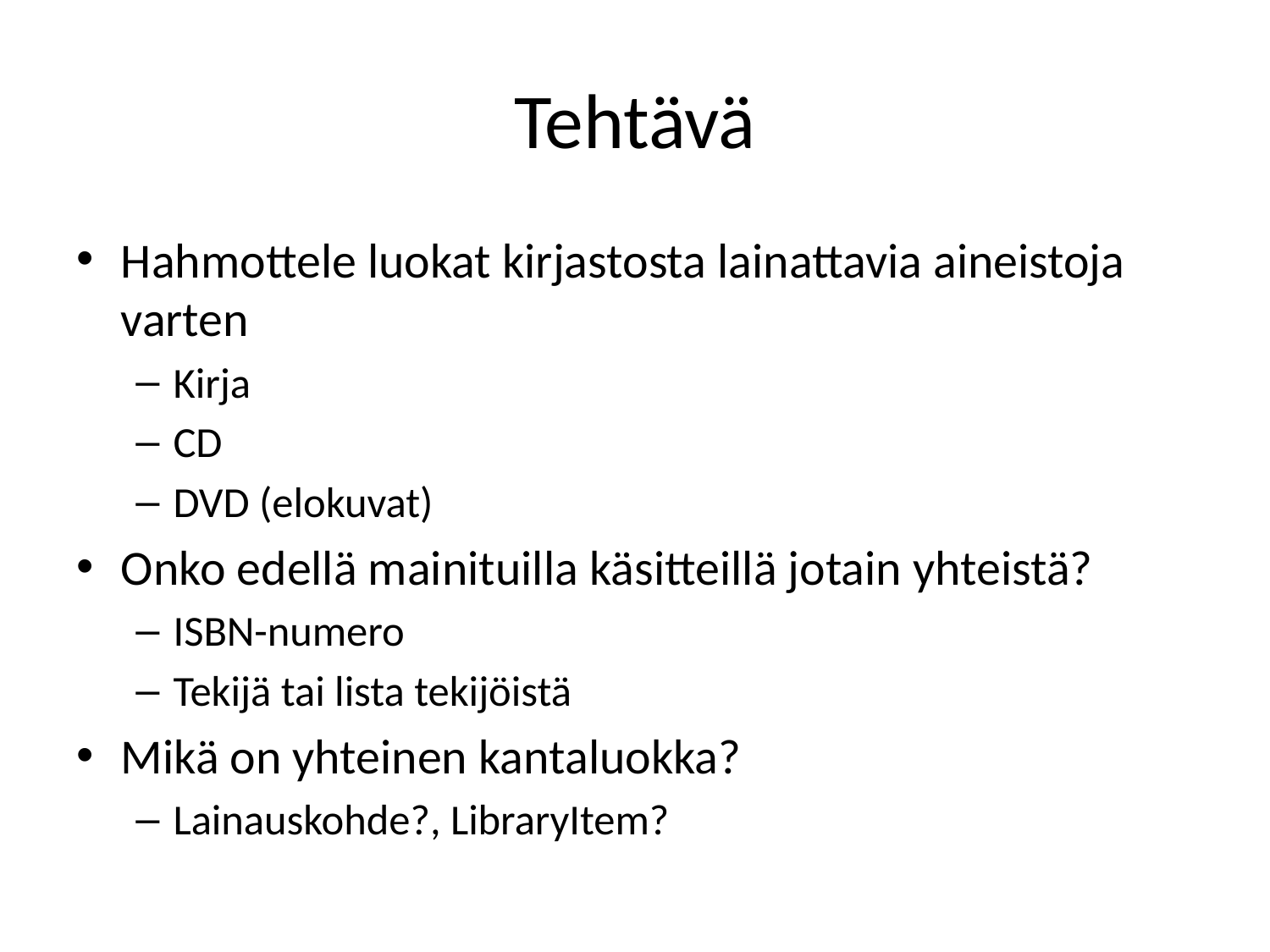

# Tehtävä
Hahmottele luokat kirjastosta lainattavia aineistoja varten
Kirja
CD
DVD (elokuvat)
Onko edellä mainituilla käsitteillä jotain yhteistä?
ISBN-numero
Tekijä tai lista tekijöistä
Mikä on yhteinen kantaluokka?
Lainauskohde?, LibraryItem?